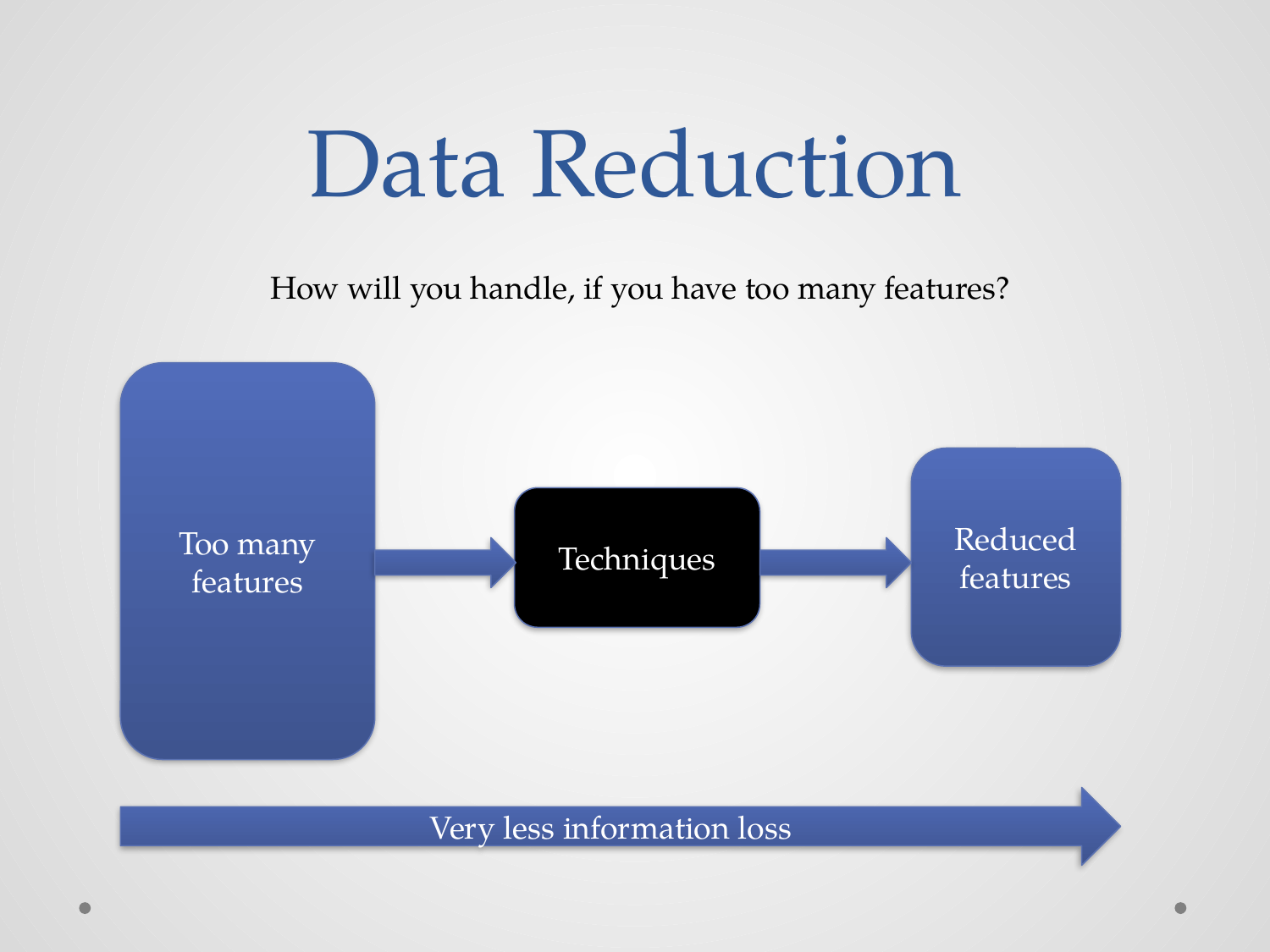

# Data Reduction
How will you handle, if you have too many features?
Too many features
Reduced features
Techniques

Very less information loss